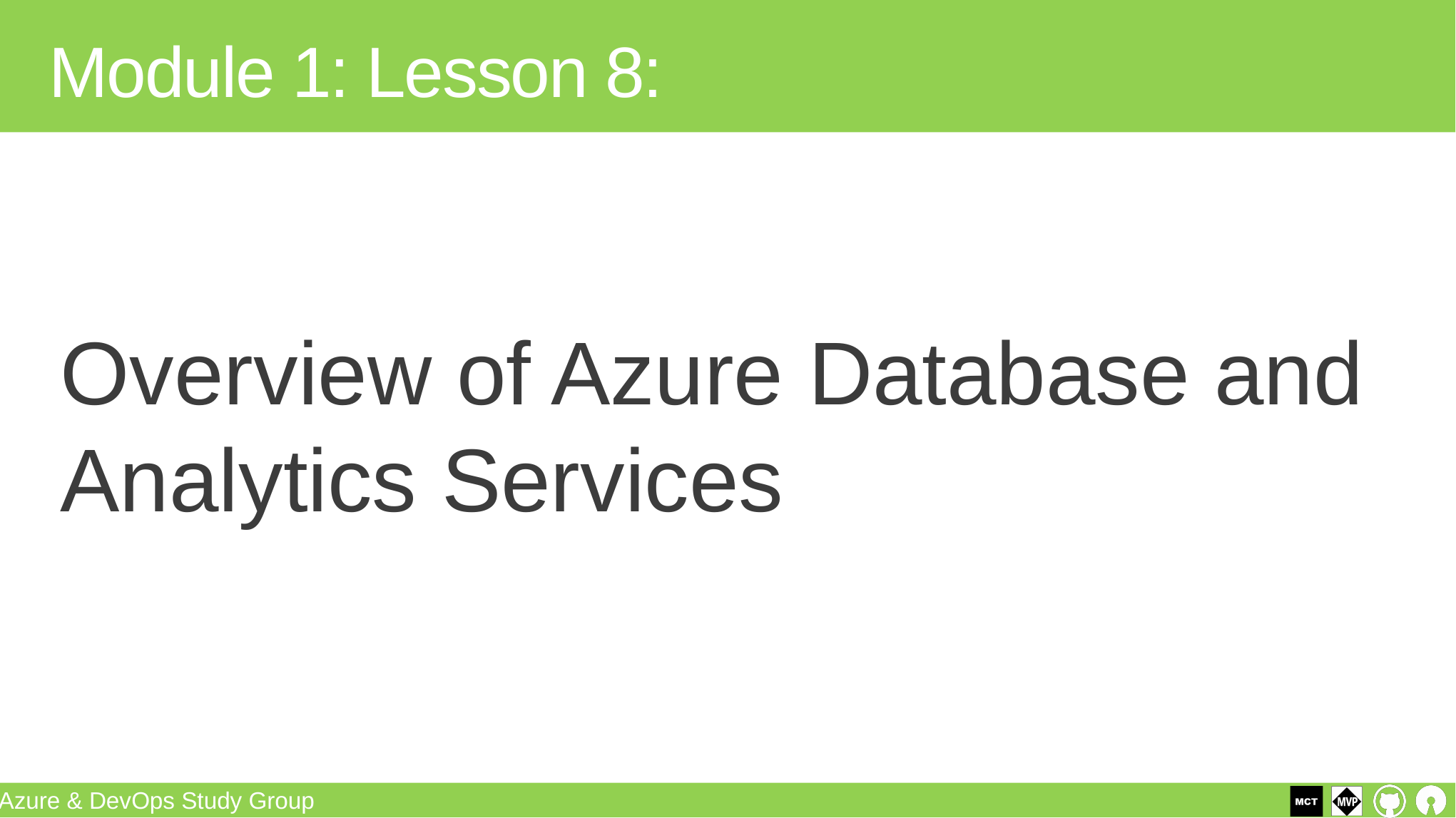

# Module 1: Lesson 8:
Overview of Azure Database and Analytics Services